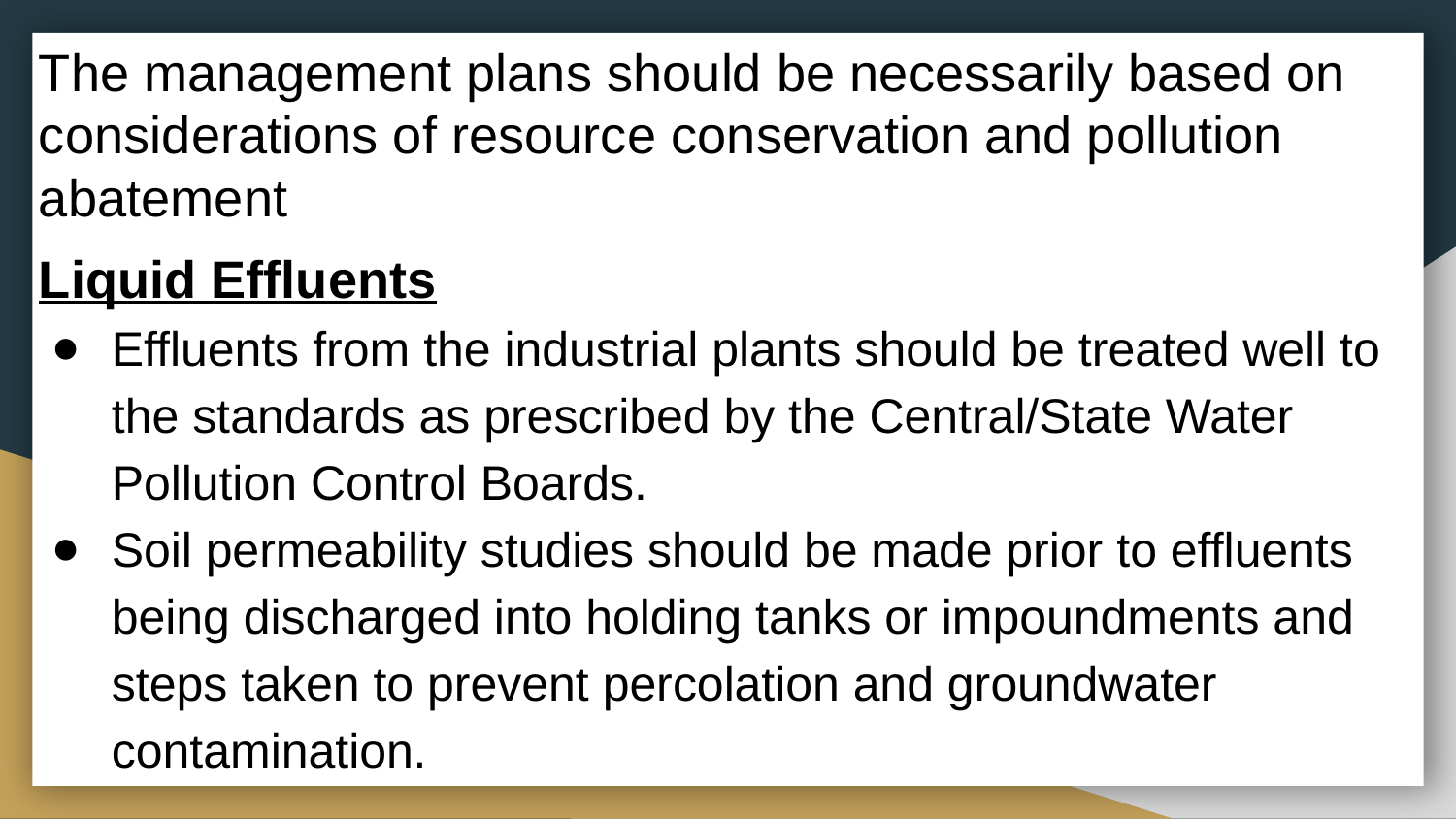

The management plans should be necessarily based on considerations of resource conservation and pollution abatement
Liquid Effluents
Effluents from the industrial plants should be treated well to the standards as prescribed by the Central/State Water Pollution Control Boards.
Soil permeability studies should be made prior to effluents being discharged into holding tanks or impoundments and steps taken to prevent percolation and groundwater contamination.